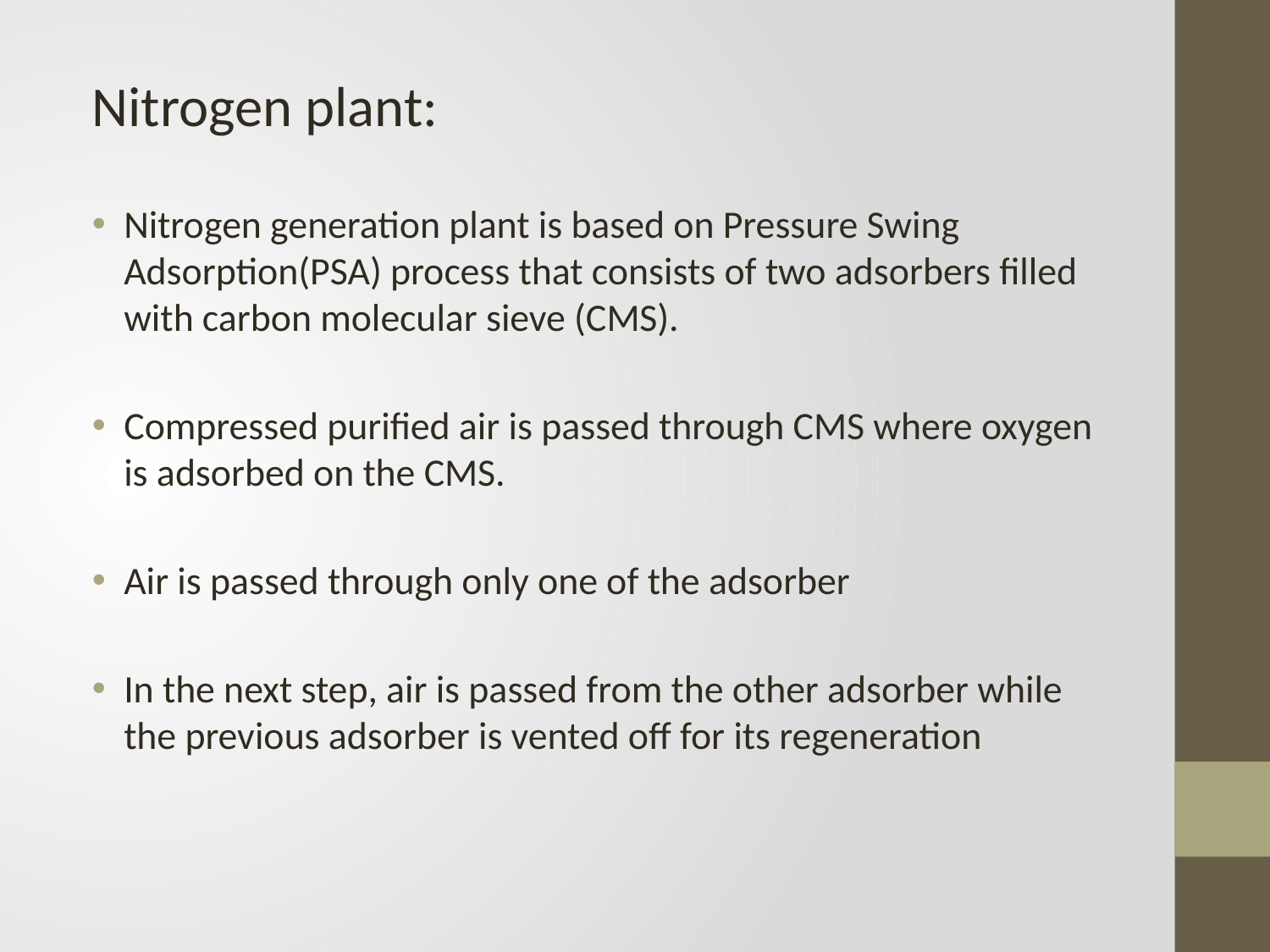

Nitrogen plant:

Nitrogen generation plant is based on Pressure Swing Adsorption(PSA) process that consists of two adsorbers filled with carbon molecular sieve (CMS).

Compressed purified air is passed through CMS where oxygen is adsorbed on the CMS.

Air is passed through only one of the adsorber

In the next step, air is passed from the other adsorber while the previous adsorber is vented off for its regeneration